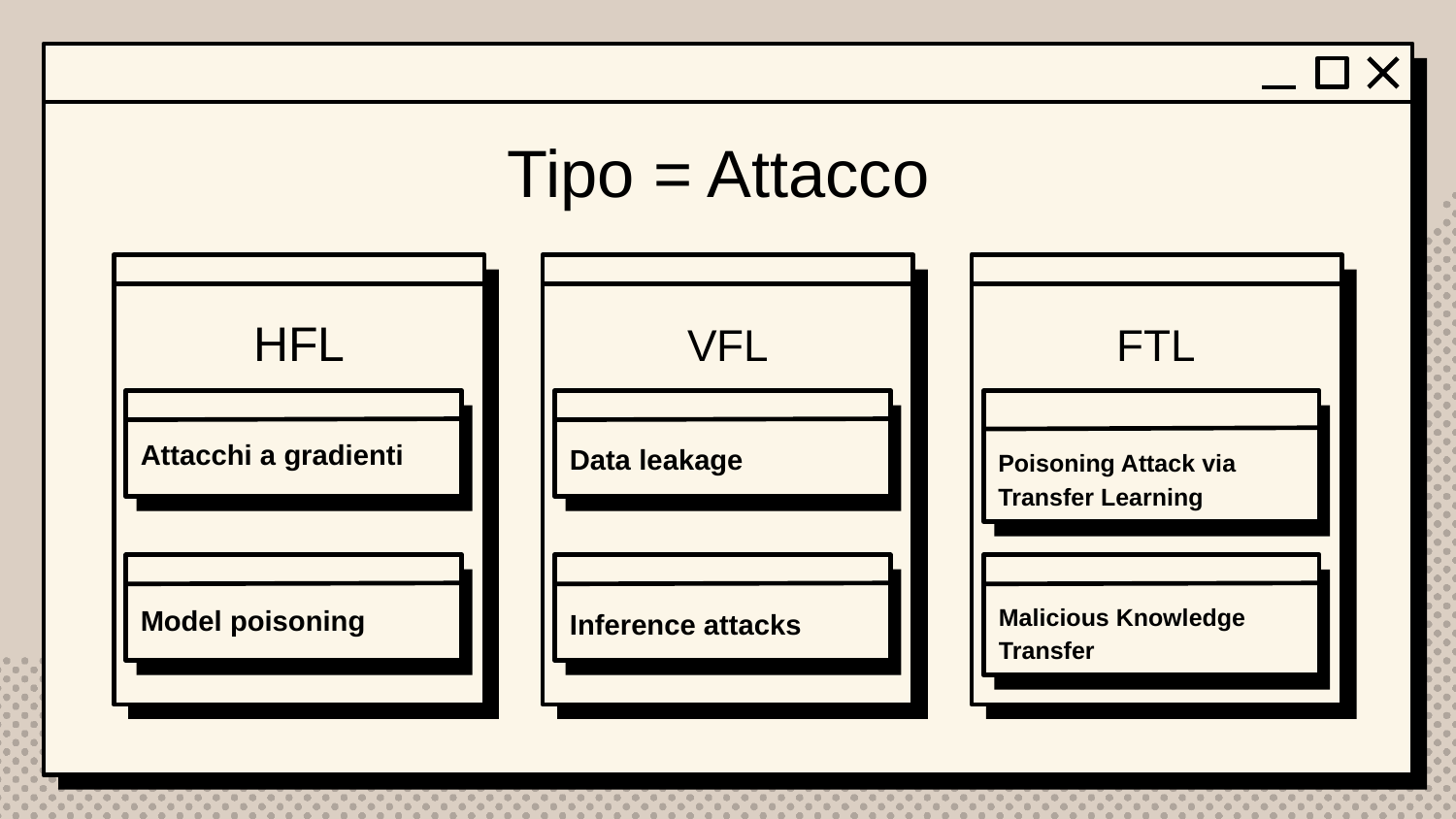

# Tipo = Attacco

VFL
FTL
HFL

Attacchi a gradienti
Data leakage
Poisoning Attack via Transfer Learning

Model poisoning
Malicious Knowledge Transfer
Inference attacks